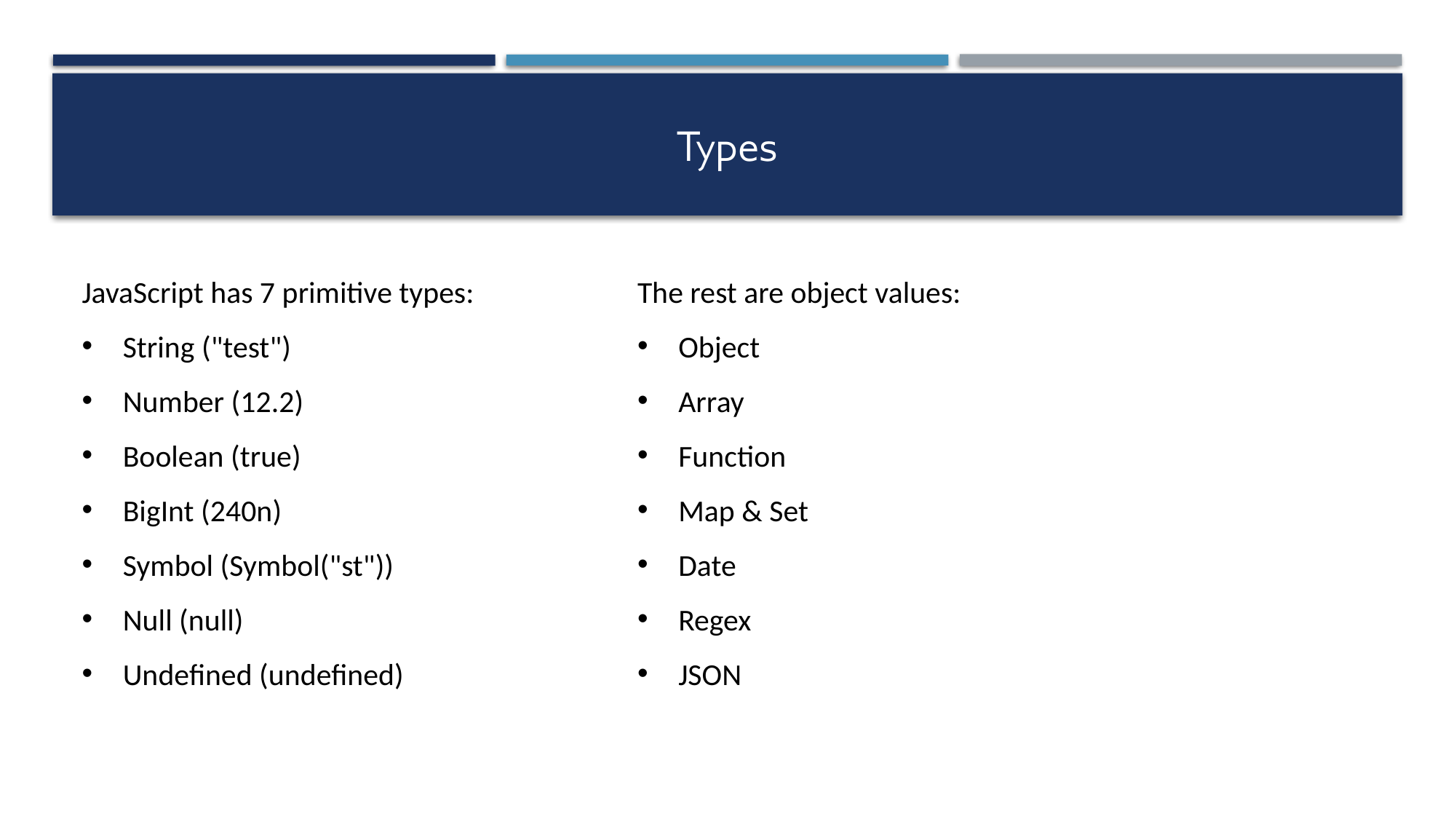

# Types
JavaScript has 7 primitive types:
String ("test")
Number (12.2)
Boolean (true)
BigInt (240n)
Symbol (Symbol("st"))
Null (null)
Undefined (undefined)
The rest are object values:
Object
Array
Function
Map & Set
Date
Regex
JSON